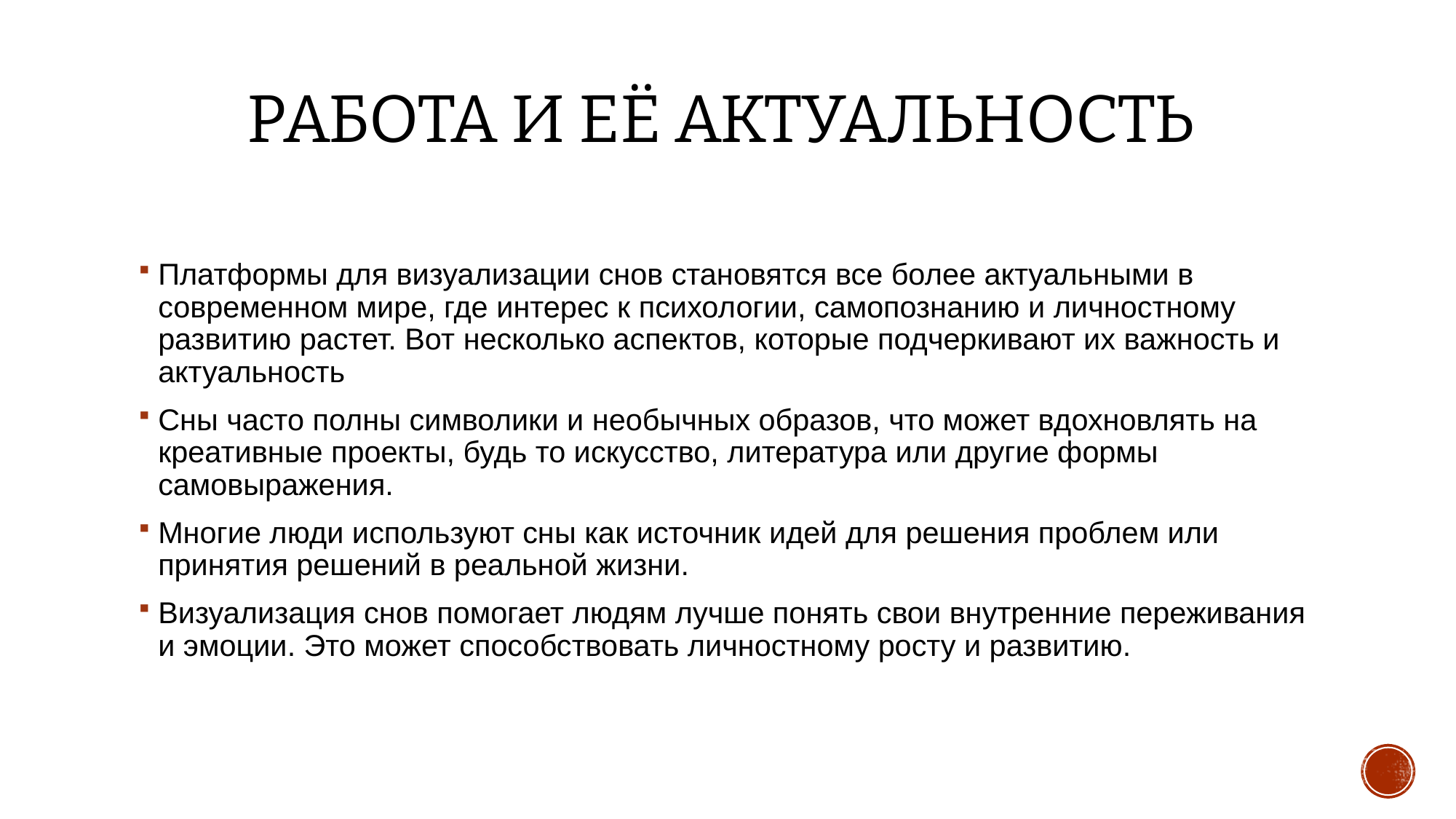

# Работа и её актуальность
Платформы для визуализации снов становятся все более актуальными в современном мире, где интерес к психологии, самопознанию и личностному развитию растет. Вот несколько аспектов, которые подчеркивают их важность и актуальность
Сны часто полны символики и необычных образов, что может вдохновлять на креативные проекты, будь то искусство, литература или другие формы самовыражения.
Многие люди используют сны как источник идей для решения проблем или принятия решений в реальной жизни.
Визуализация снов помогает людям лучше понять свои внутренние переживания и эмоции. Это может способствовать личностному росту и развитию.